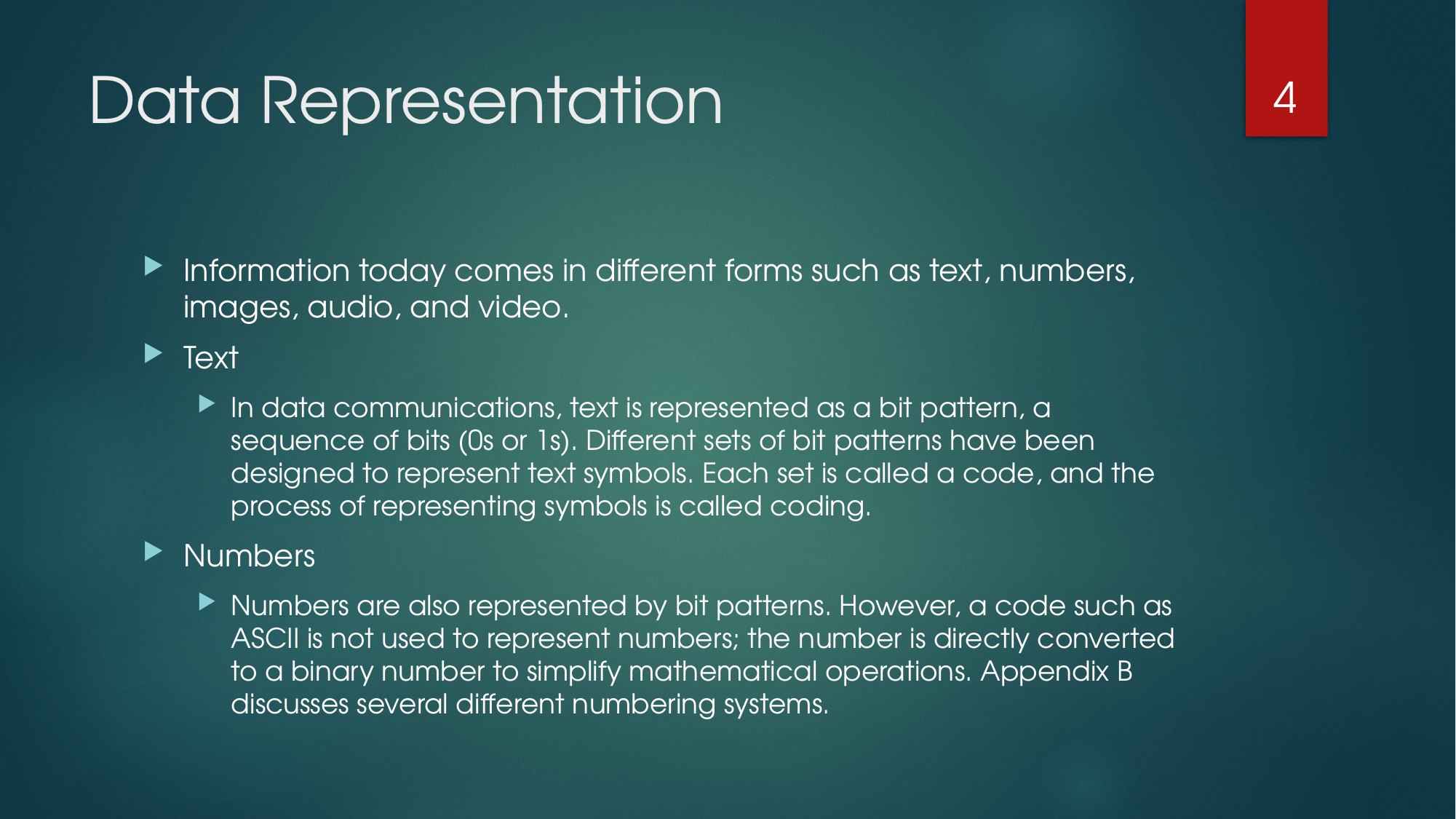

4
# Data Representation
Information today comes in different forms such as text, numbers, images, audio, and video.
Text
In data communications, text is represented as a bit pattern, a sequence of bits (0s or 1s). Different sets of bit patterns have been designed to represent text symbols. Each set is called a code, and the process of representing symbols is called coding.
Numbers
Numbers are also represented by bit patterns. However, a code such as ASCII is not used to represent numbers; the number is directly converted to a binary number to simplify mathematical operations. Appendix B discusses several different numbering systems.